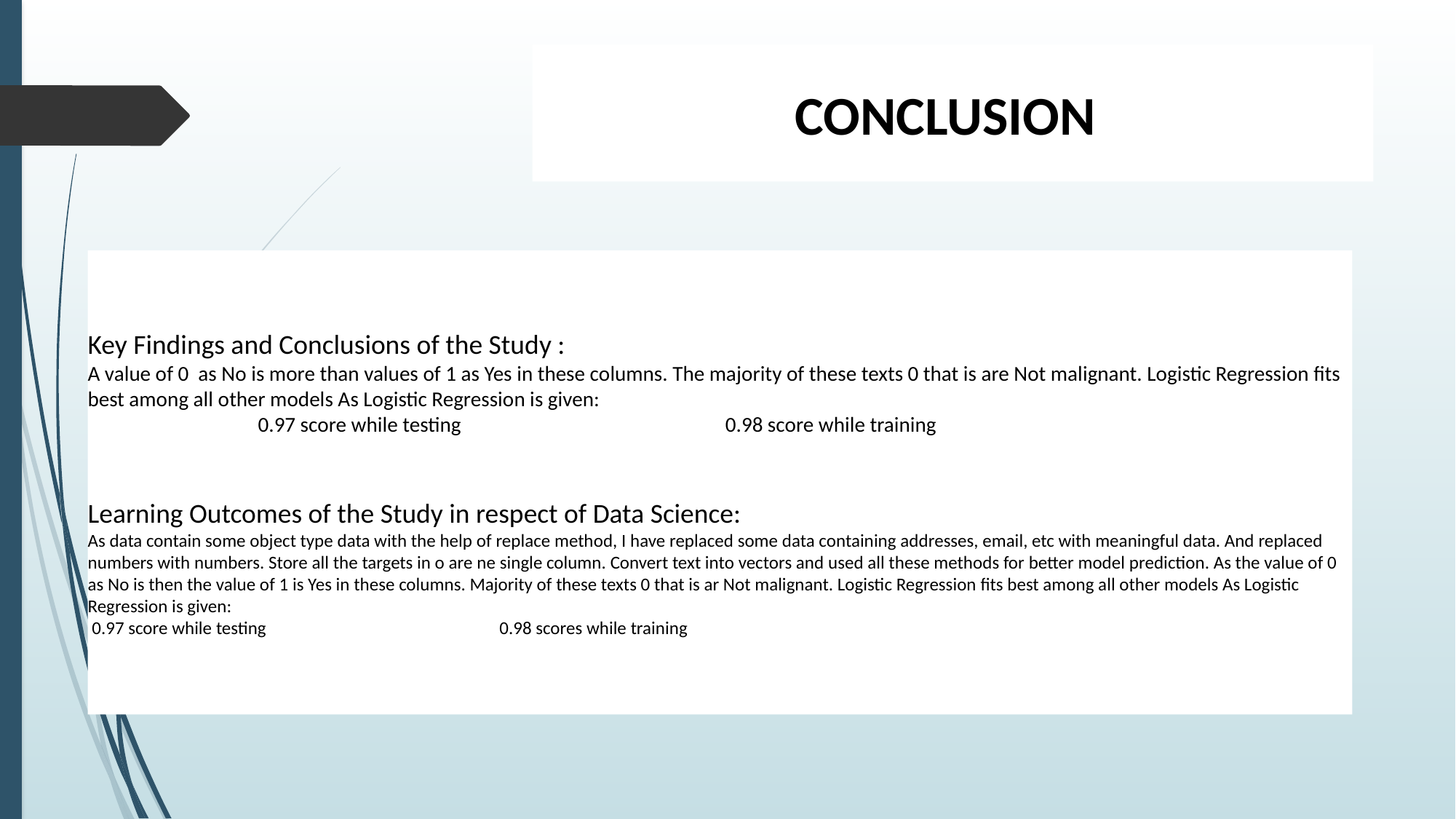

# CONCLUSION
Key Findings and Conclusions of the Study :
A value of 0  as No is more than values of 1 as Yes in these columns. The majority of these texts 0 that is are Not malignant. Logistic Regression fits best among all other models As Logistic Regression is given:
                                    0.97 score while testing                                                        0.98 score while training

Learning Outcomes of the Study in respect of Data Science:
As data contain some object type data with the help of replace method, I have replaced some data containing addresses, email, etc with meaningful data. And replaced numbers with numbers. Store all the targets in o are ne single column. Convert text into vectors and used all these methods for better model prediction. As the value of 0  as No is then the value of 1 is Yes in these columns. Majority of these texts 0 that is ar Not malignant. Logistic Regression fits best among all other models As Logistic Regression is given:
 0.97 score while testing                                                        0.98 scores while training